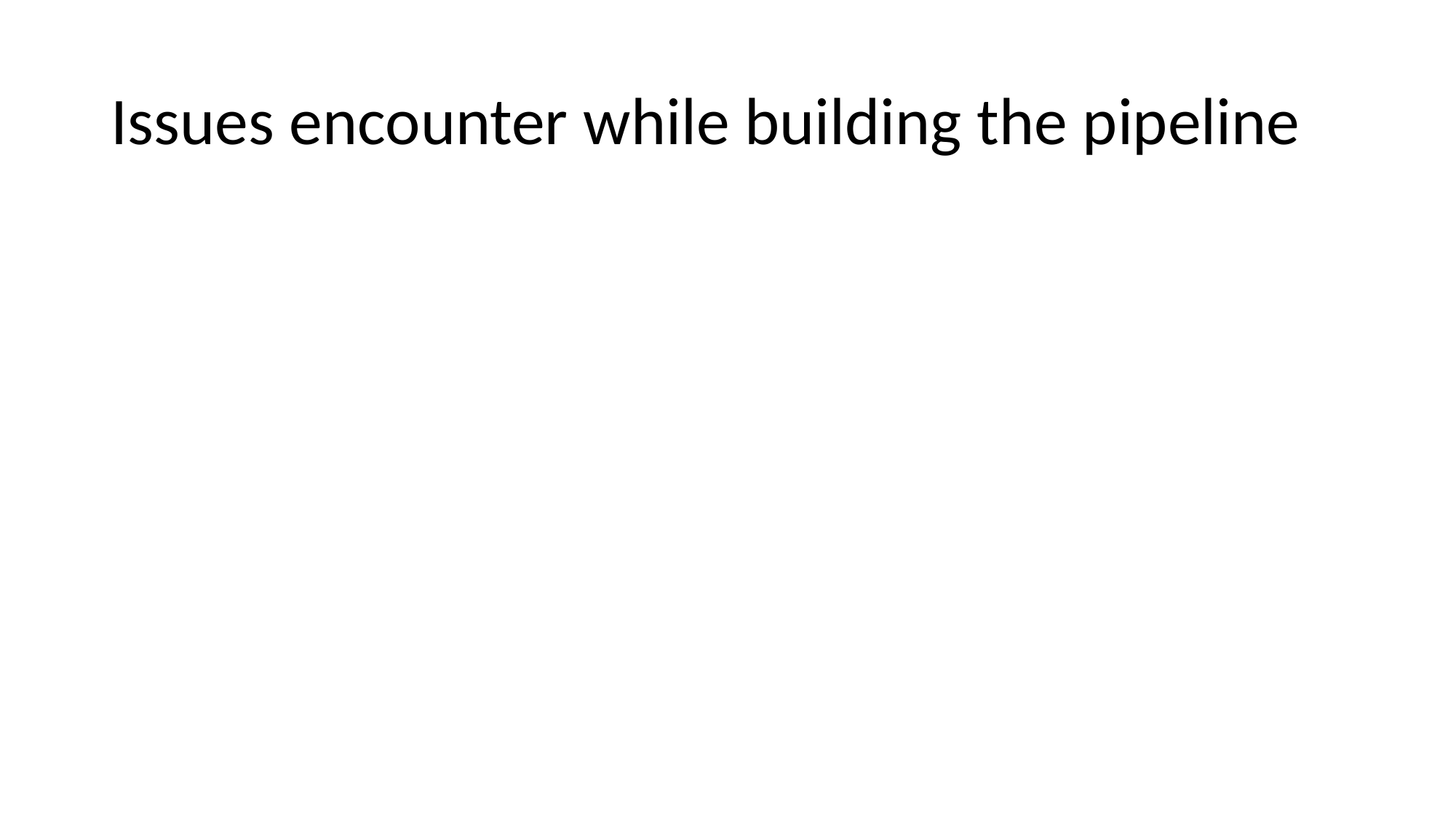

# Issues encounter while building the pipeline